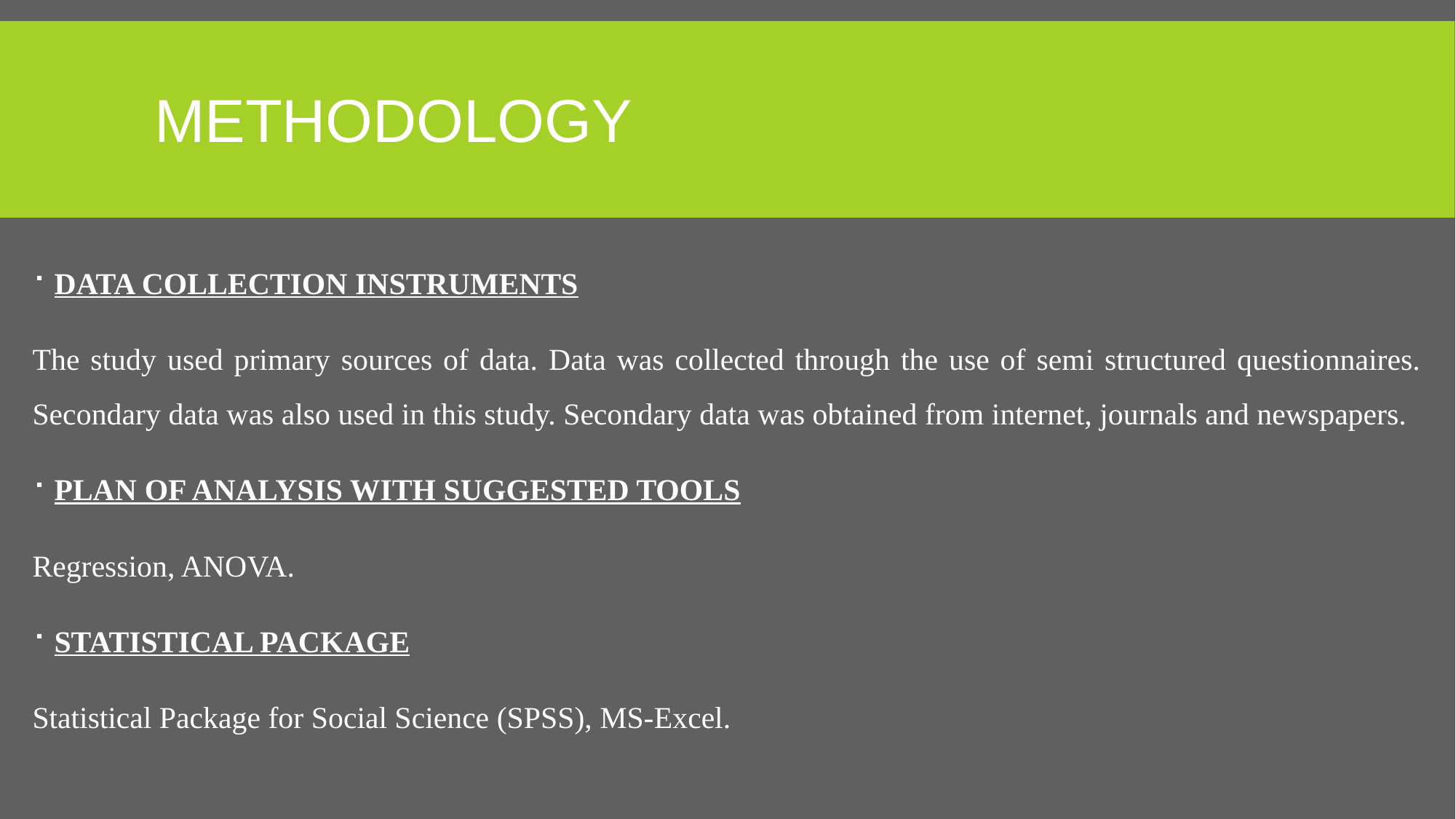

# Methodology
DATA COLLECTION INSTRUMENTS
The study used primary sources of data. Data was collected through the use of semi structured questionnaires. Secondary data was also used in this study. Secondary data was obtained from internet, journals and newspapers.
PLAN OF ANALYSIS WITH SUGGESTED TOOLS
Regression, ANOVA.
STATISTICAL PACKAGE
Statistical Package for Social Science (SPSS), MS-Excel.